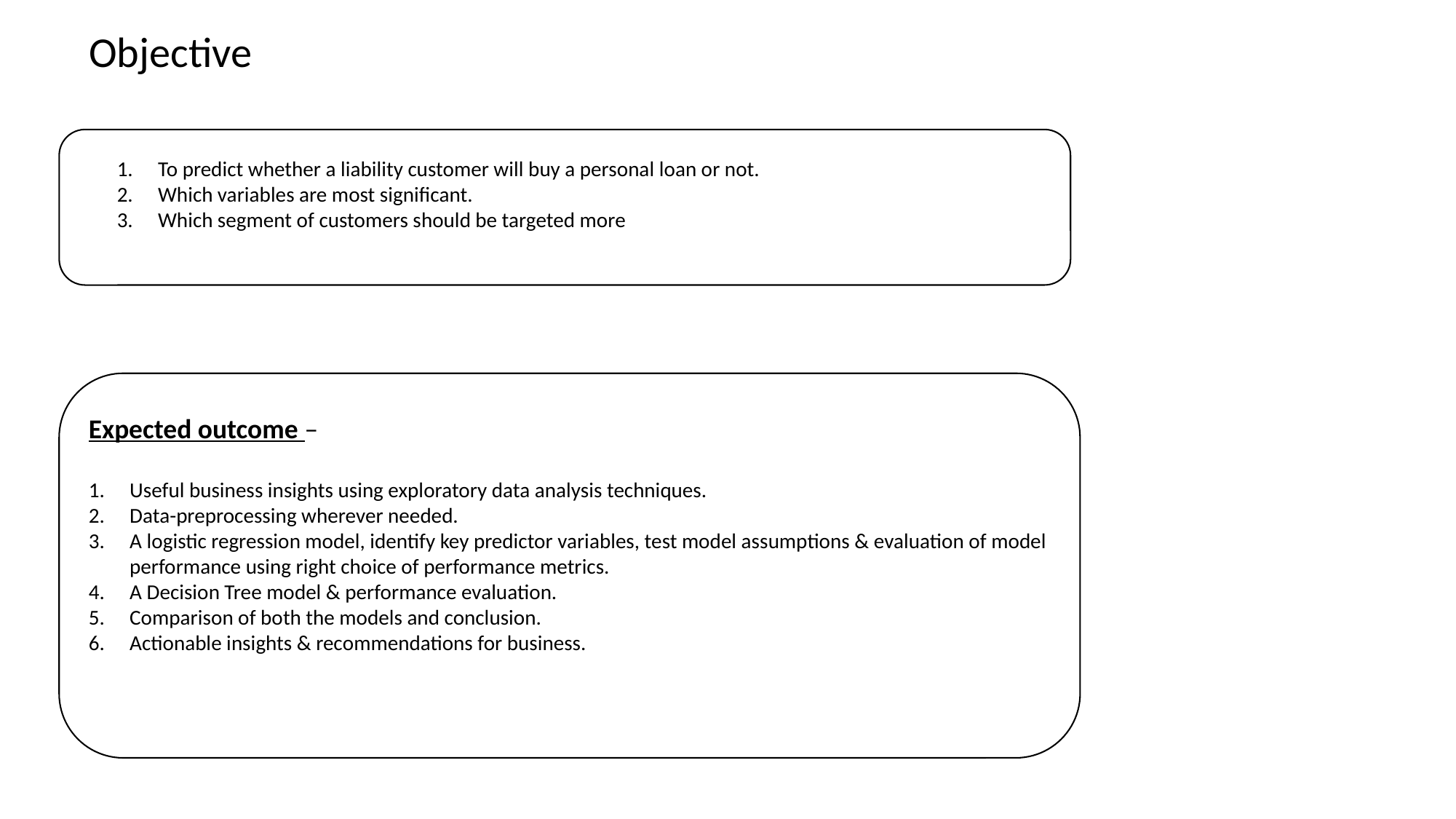

# Objective

To predict whether a liability customer will buy a personal loan or not.
Which variables are most significant.
Which segment of customers should be targeted more

Expected outcome –

Useful business insights using exploratory data analysis techniques.
Data-preprocessing wherever needed.
A logistic regression model, identify key predictor variables, test model assumptions & evaluation of model performance using right choice of performance metrics.
A Decision Tree model & performance evaluation.
Comparison of both the models and conclusion.
Actionable insights & recommendations for business.